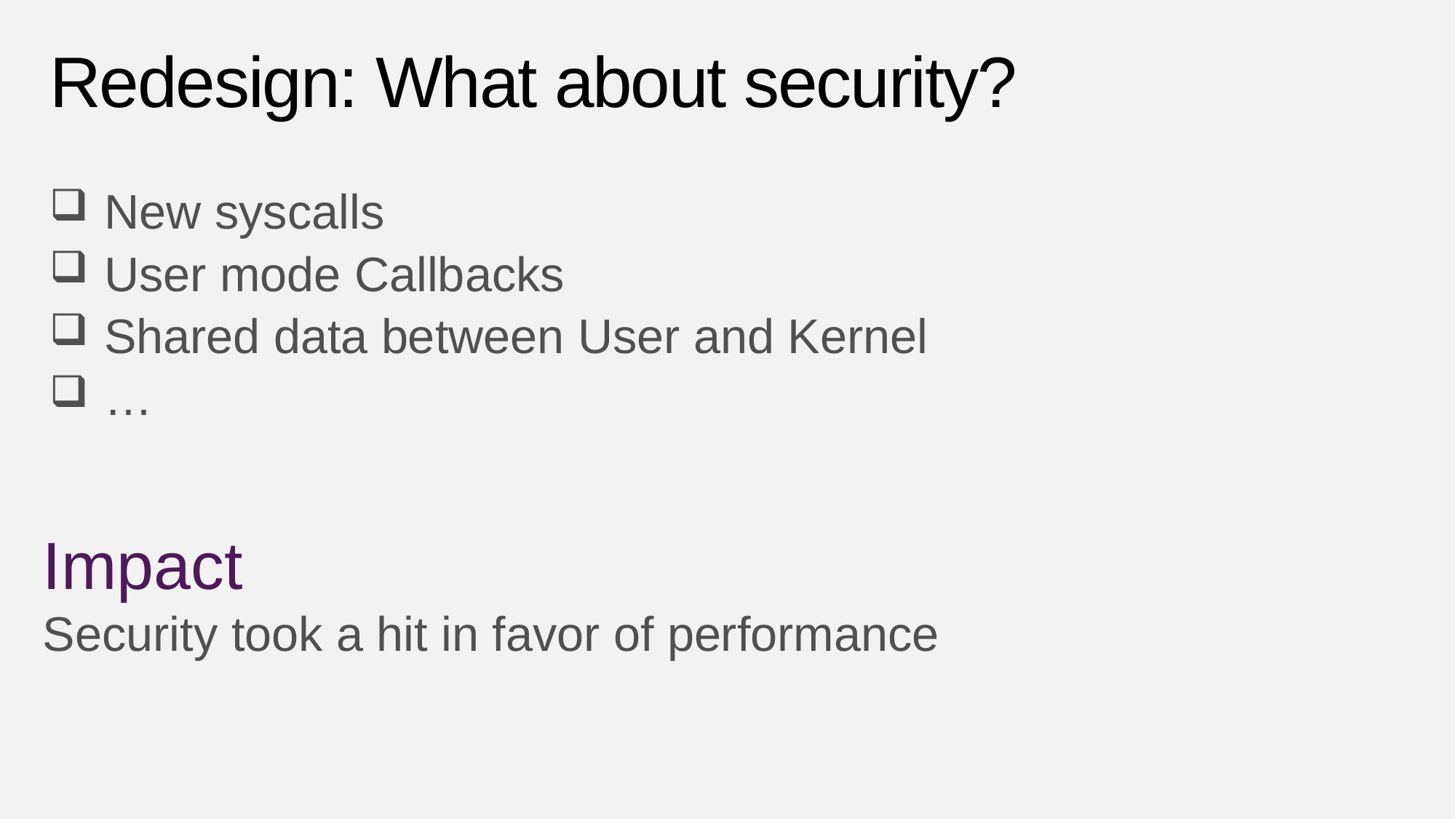

# Redesign: What about security?
New syscalls
User mode Callbacks
Shared data between User and Kernel
…
Impact
Security took a hit in favor of performance